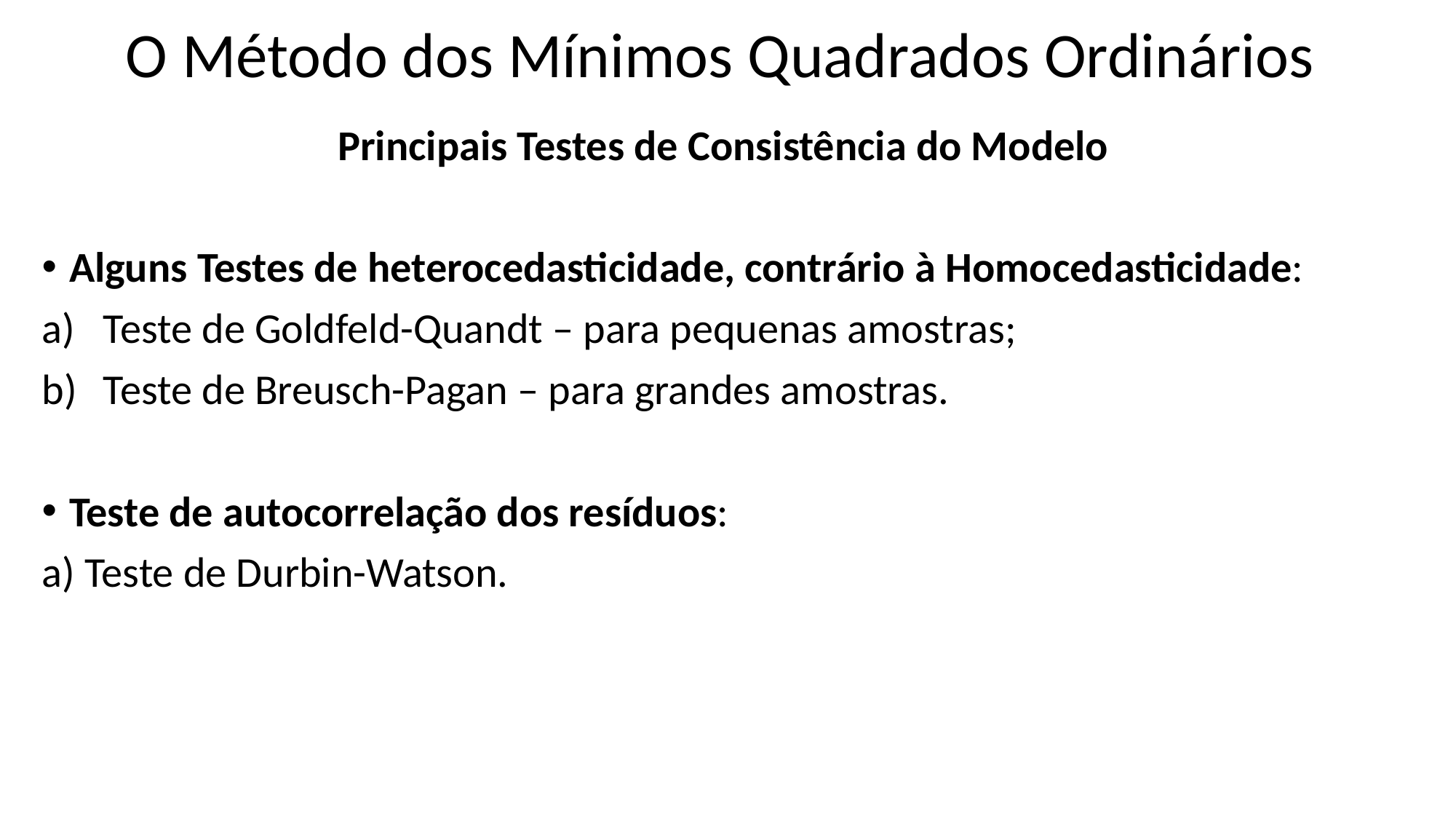

# O Método dos Mínimos Quadrados Ordinários
Principais Testes de Consistência do Modelo

Alguns Testes de heterocedasticidade, contrário à Homocedasticidade:
Teste de Goldfeld-Quandt – para pequenas amostras;
Teste de Breusch-Pagan – para grandes amostras.

Teste de autocorrelação dos resíduos:
a) Teste de Durbin-Watson.